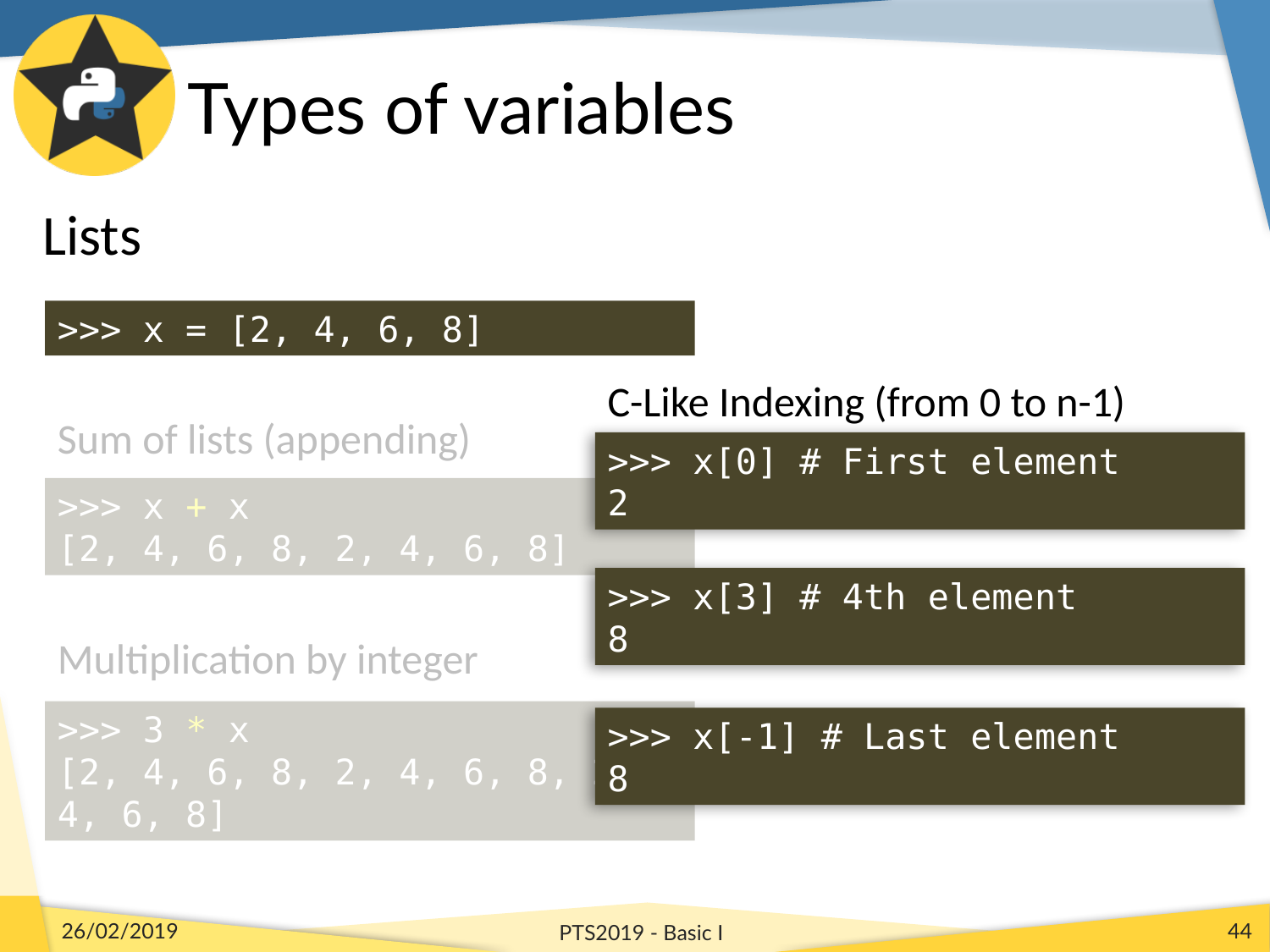

# Types of variables
Lists

>>> x = [2, 4, 6, 8]
C-Like Indexing (from 0 to n-1)

Sum of lists (appending)
>>> x[0] # First element
2
>>> x + x
[2, 4, 6, 8, 2, 4, 6, 8]
>>> x[3] # 4th element
8
Multiplication by integer
>>> 3 * x
[2, 4, 6, 8, 2, 4, 6, 8, 2, 4, 6, 8]
>>> x[-1] # Last element
8
PTS2019 - Basic I
26/02/2019
44